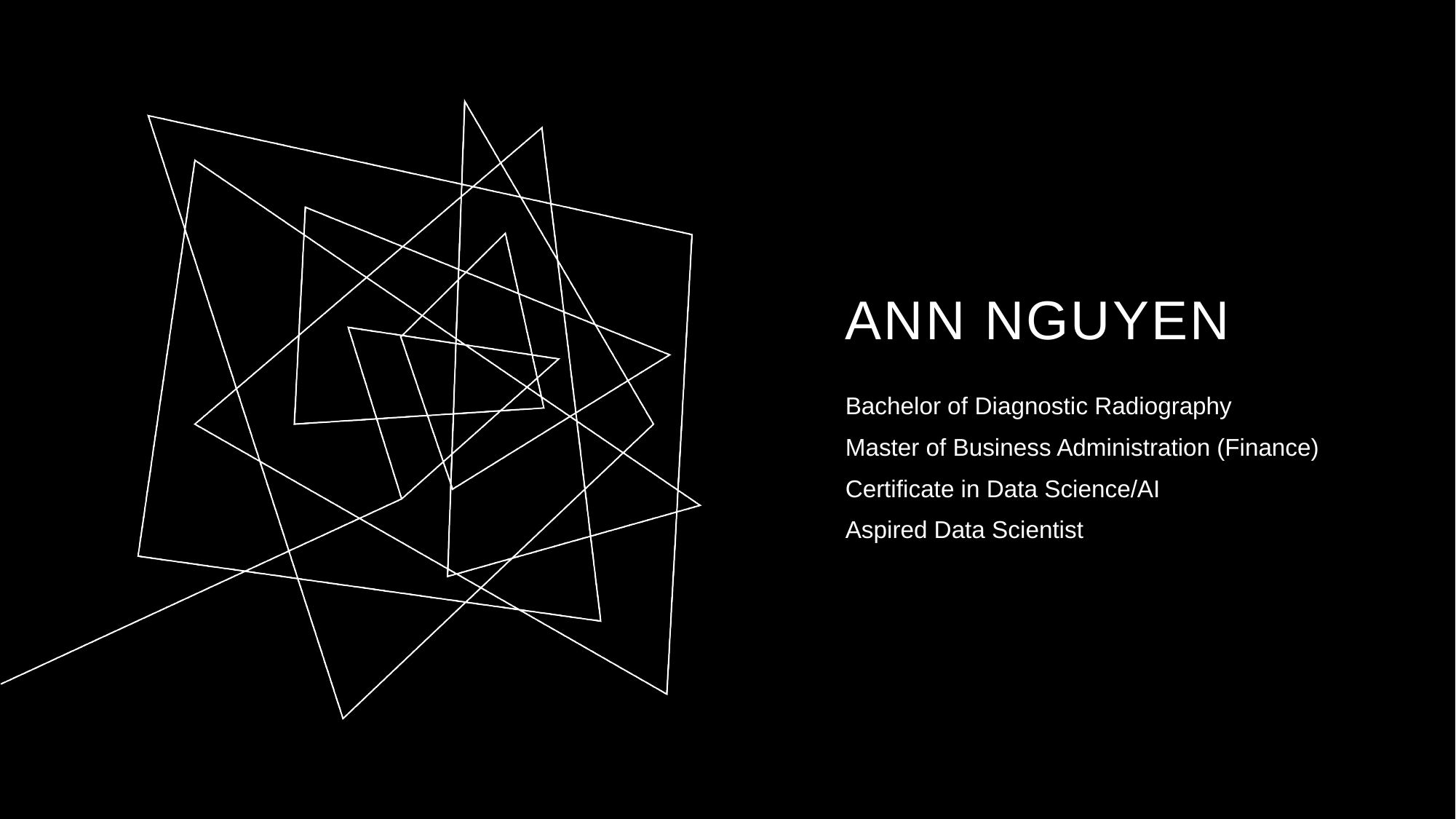

# ANN NGUYEN
Bachelor of Diagnostic Radiography
Master of Business Administration (Finance)
Certificate in Data Science/AI
Aspired Data Scientist